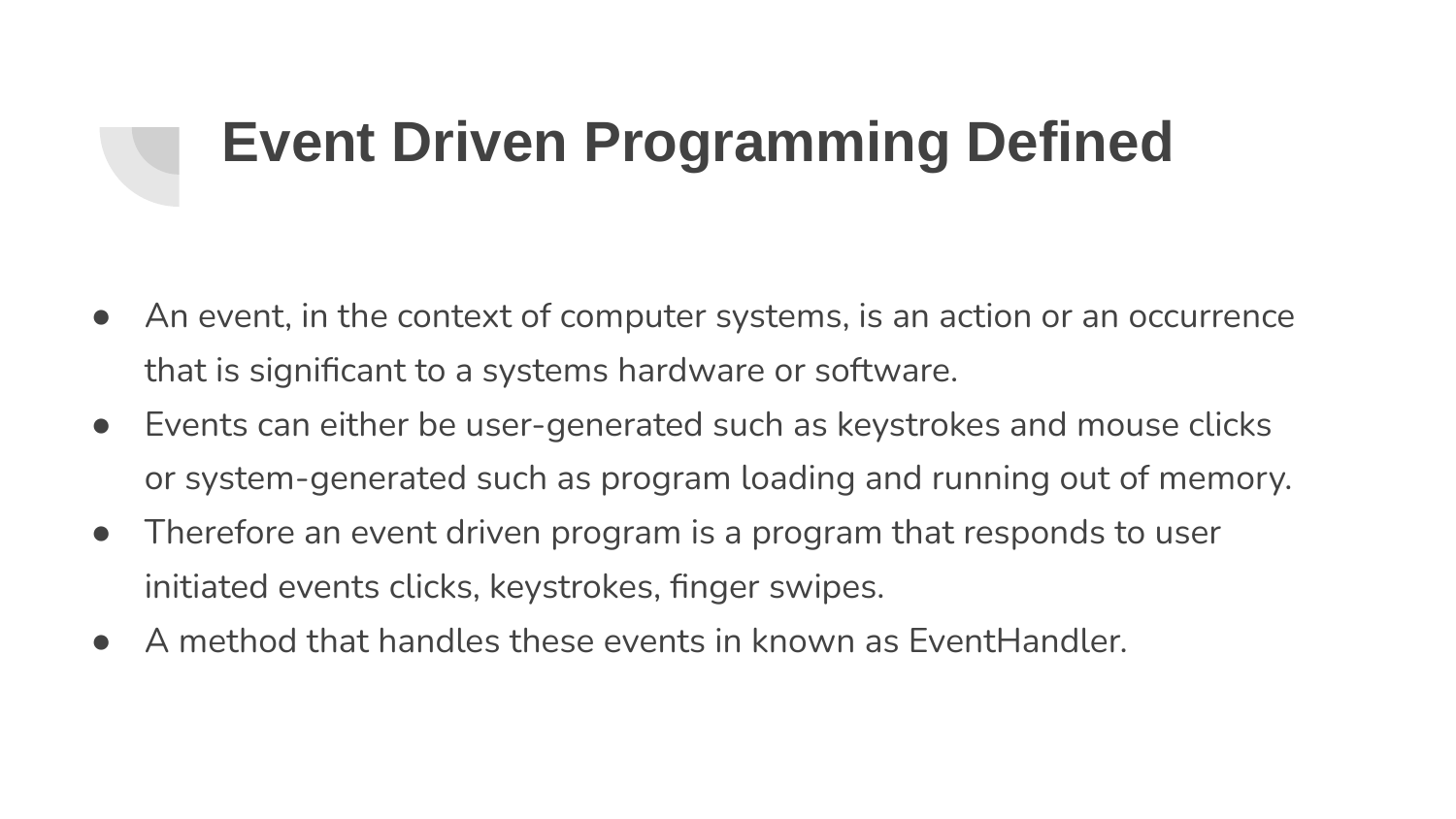

# Event Driven Programming Defined

An event, in the context of computer systems, is an action or an occurrence that is significant to a systems hardware or software.
Events can either be user-generated such as keystrokes and mouse clicks or system-generated such as program loading and running out of memory.
Therefore an event driven program is a program that responds to user initiated events clicks, keystrokes, finger swipes.
A method that handles these events in known as EventHandler.